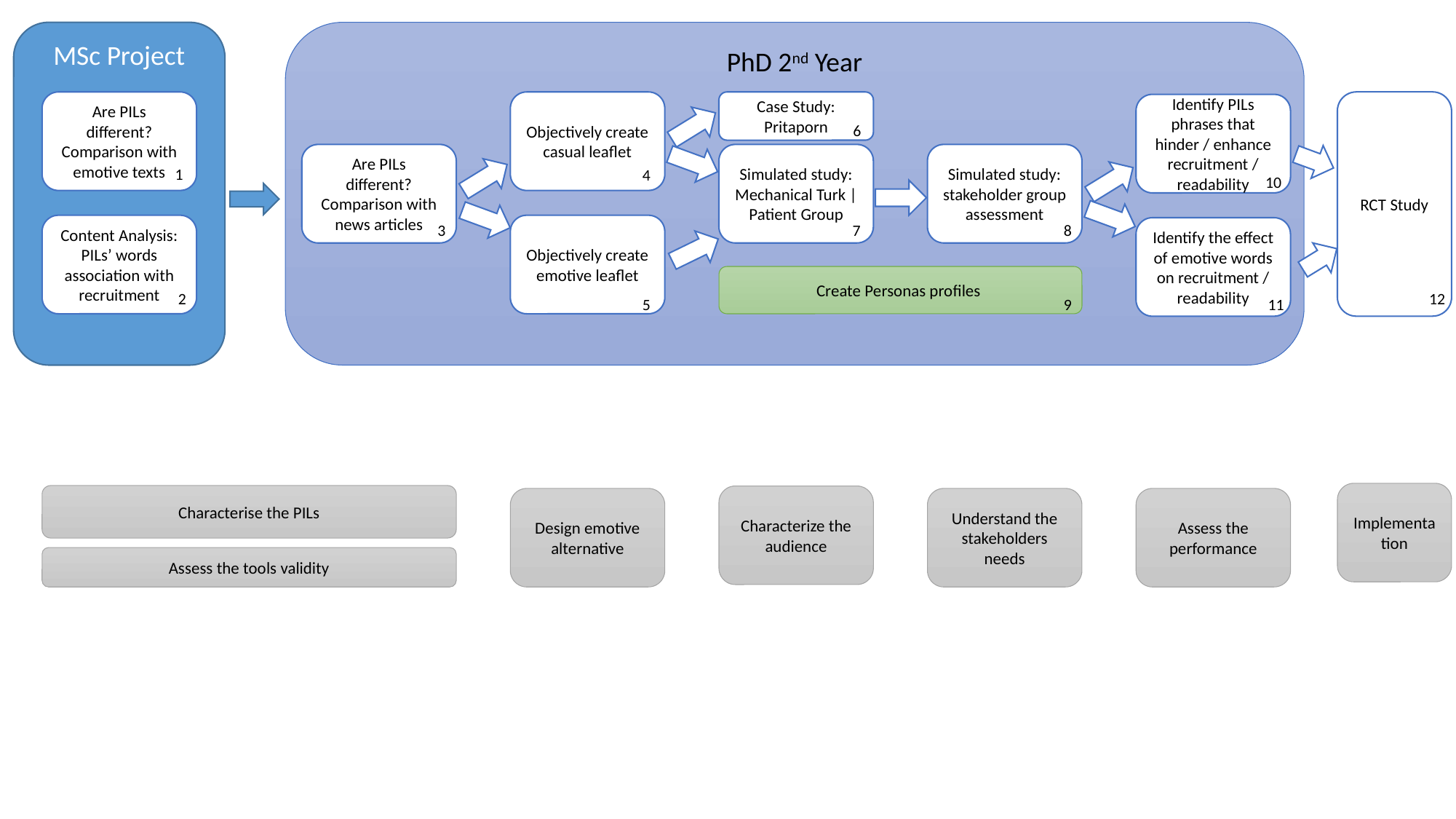

MSc Project
PhD 2nd Year
RCT Study
Objectively create casual leaflet
Case Study: Pritaporn
Are PILs different?
Comparison with emotive texts
Identify PILs phrases that hinder / enhance recruitment / readability

Simulated study: stakeholder group assessment
Simulated study: Mechanical Turk | Patient Group
Are PILs different?
Comparison with news articles

Content Analysis: PILs’ words association with recruitment
Objectively create emotive leaflet
Identify the effect of emotive words on recruitment / readability

Create Personas profiles
Implementation
Characterise the PILs
Characterize the audience
Design emotive alternative
Understand the stakeholders needs
Assess the performance
Assess the tools validity
6
1
4
10
3
7
8
2
12
5
9
11